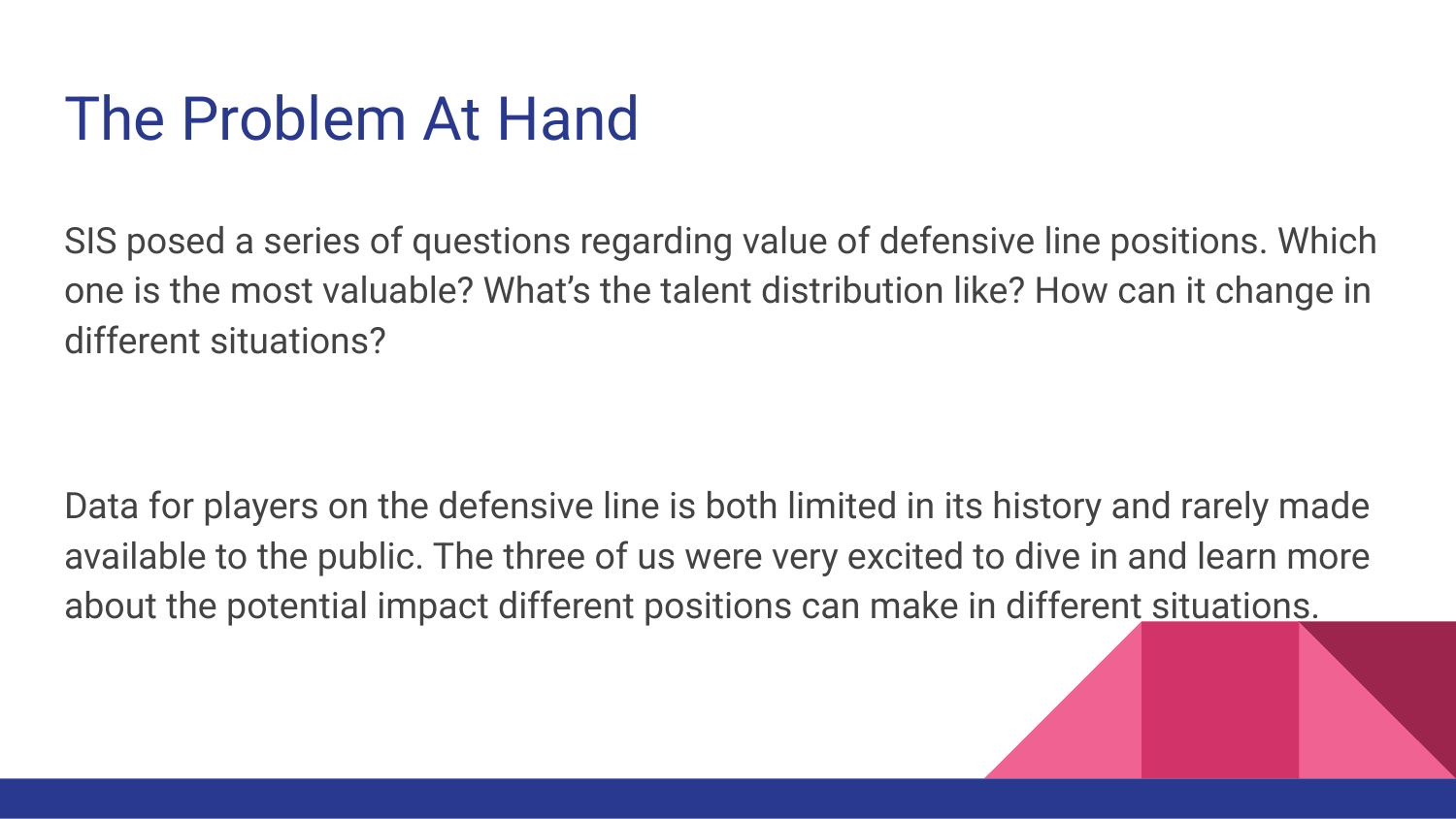

# The Problem At Hand
SIS posed a series of questions regarding value of defensive line positions. Which one is the most valuable? What’s the talent distribution like? How can it change in different situations?

Data for players on the defensive line is both limited in its history and rarely made available to the public. The three of us were very excited to dive in and learn more about the potential impact different positions can make in different situations.